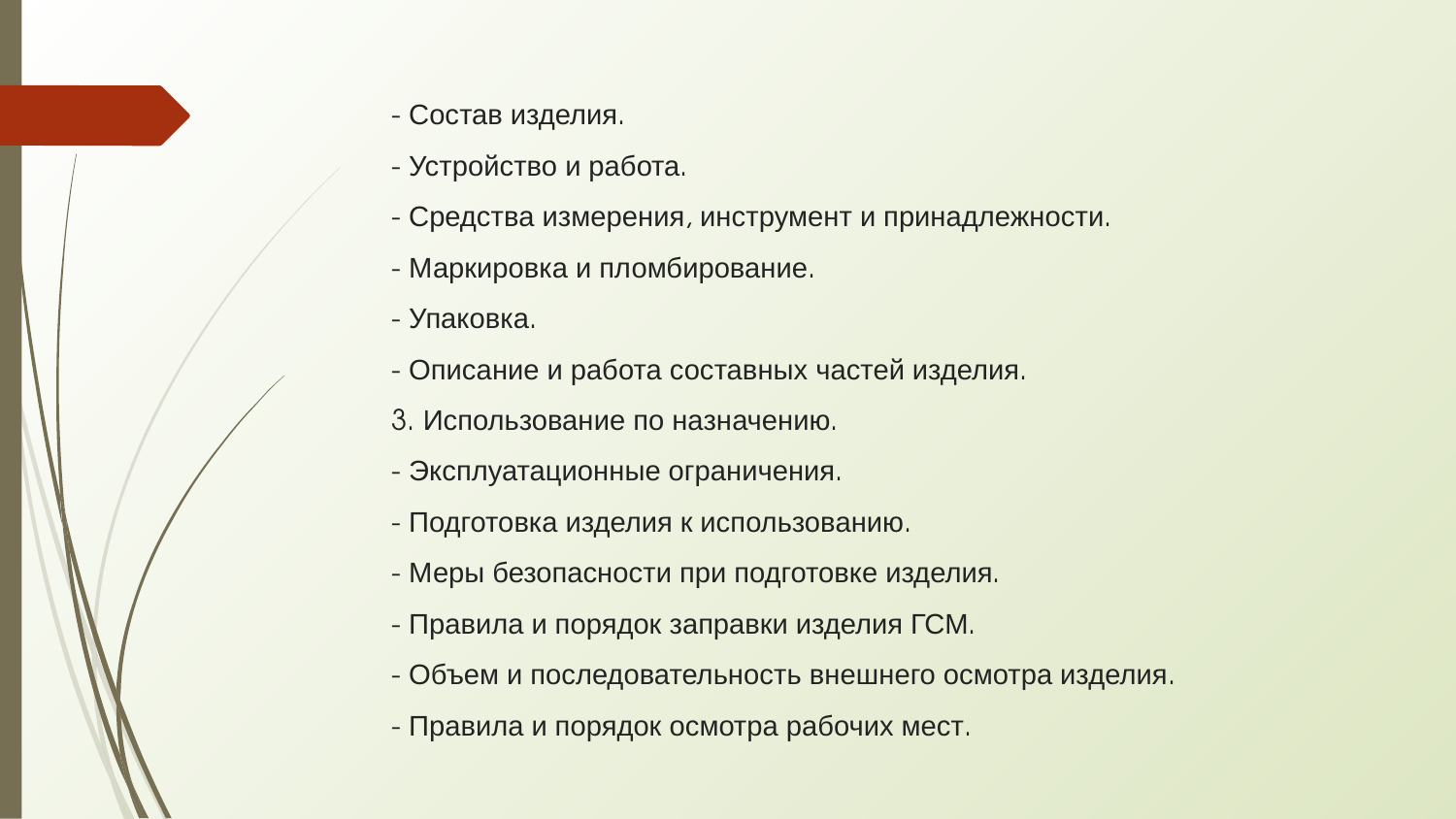

- Состав изделия.
- Устройство и работа.
- Средства измерения, инструмент и принадлежности.
- Маркировка и пломбирование.
- Упаковка.
- Описание и работа составных частей изделия.
3. Использование по назначению.
- Эксплуатационные ограничения.
- Подготовка изделия к использованию.
- Меры безопасности при подготовке изделия.
- Правила и порядок заправки изделия ГСМ.
- Объем и последовательность внешнего осмотра изделия.
- Правила и порядок осмотра рабочих мест.